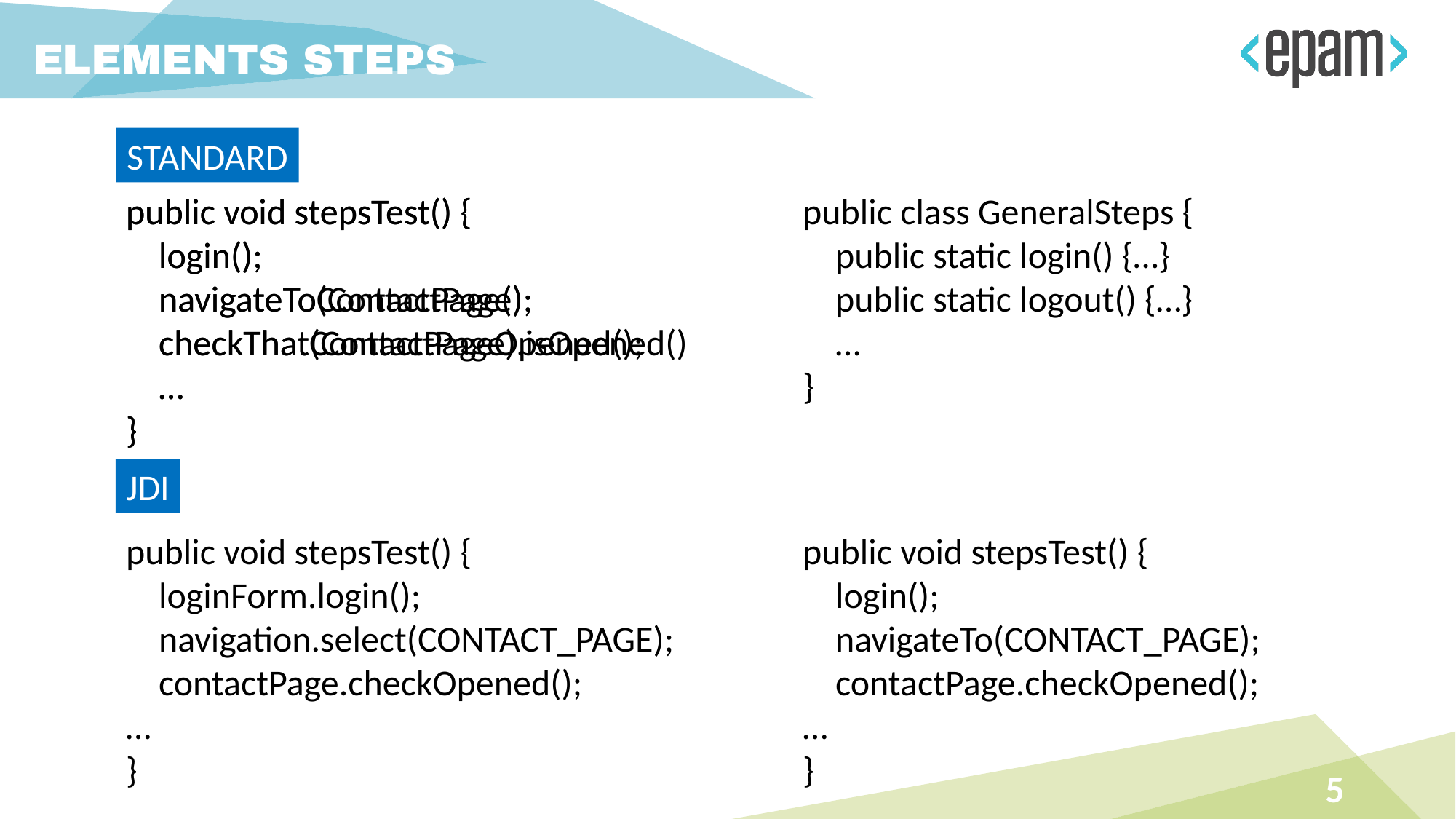

ELEMENTS STEPS
STANDARD
public void stepsTest() {
    login();
    navigateToContactPage();
    checkThatContactPageOpened();
    …
}
public void stepsTest() {
    login();
    navigateTo(ContactPage);
    checkThat(ContactPage).isOpened()
    …
}
public class GeneralSteps {
    public static login() {…}
    public static logout() {…}
    …
}
JDI
public void stepsTest() {
    loginForm.login();
    navigation.select(CONTACT_PAGE);
    contactPage.checkOpened();
…
}
public void stepsTest() {
    login();
    navigateTo(CONTACT_PAGE);
    contactPage.checkOpened();
…
}
5